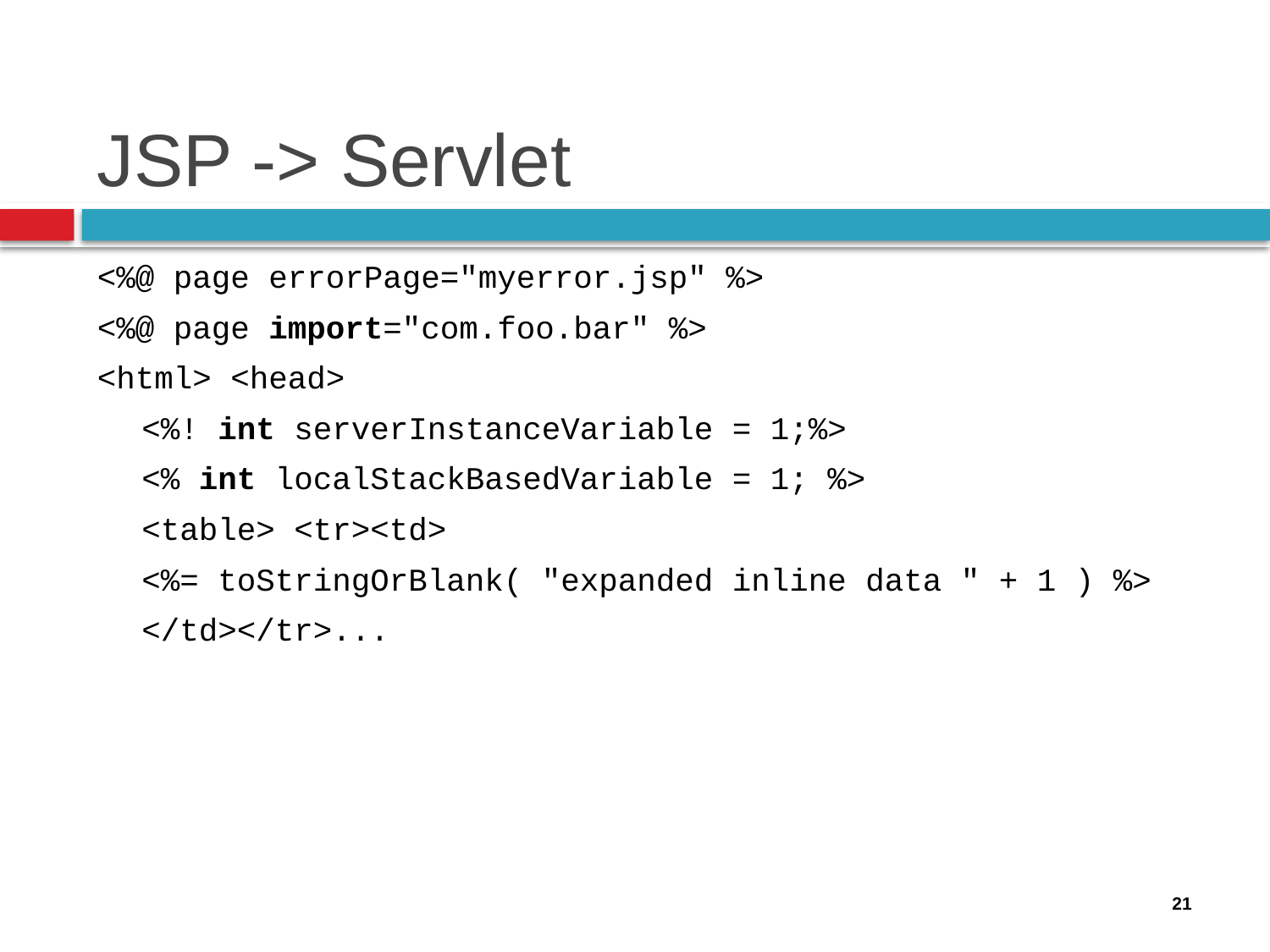

# JSP -> Servlet
<%@ page errorPage="myerror.jsp" %>
<%@ page import="com.foo.bar" %>
<html> <head>
	<%! int serverInstanceVariable = 1;%>
	<% int localStackBasedVariable = 1; %>
	<table> <tr><td>
	<%= toStringOrBlank( "expanded inline data " + 1 ) %>
	</td></tr>...